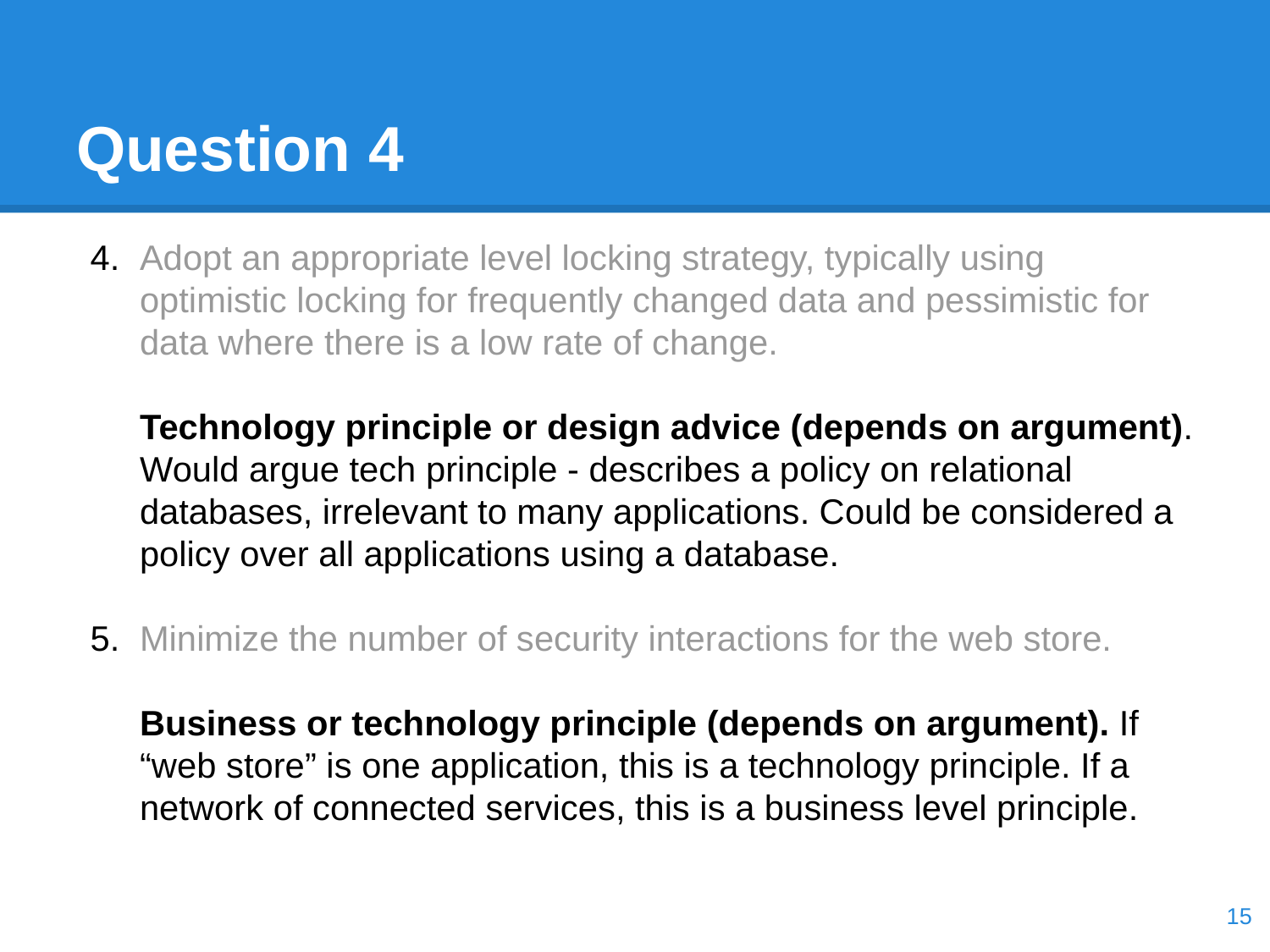

# Question 4
Adopt an appropriate level locking strategy, typically using optimistic locking for frequently changed data and pessimistic for data where there is a low rate of change.
Technology principle or design advice (depends on argument). Would argue tech principle - describes a policy on relational databases, irrelevant to many applications. Could be considered a policy over all applications using a database.

Minimize the number of security interactions for the web store.
Business or technology principle (depends on argument). If “web store” is one application, this is a technology principle. If a network of connected services, this is a business level principle.
15